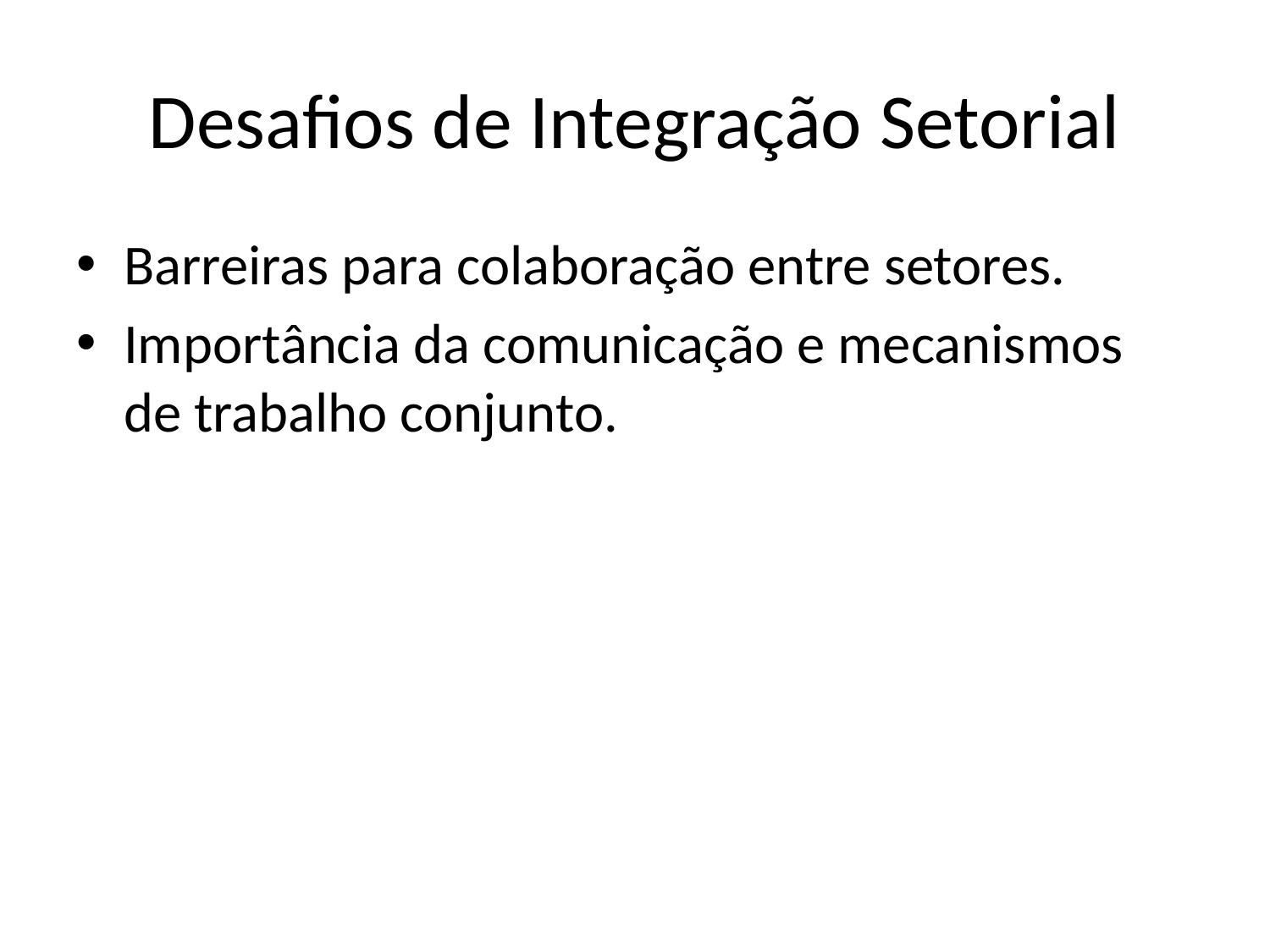

# Desafios de Integração Setorial
Barreiras para colaboração entre setores.
Importância da comunicação e mecanismos de trabalho conjunto.